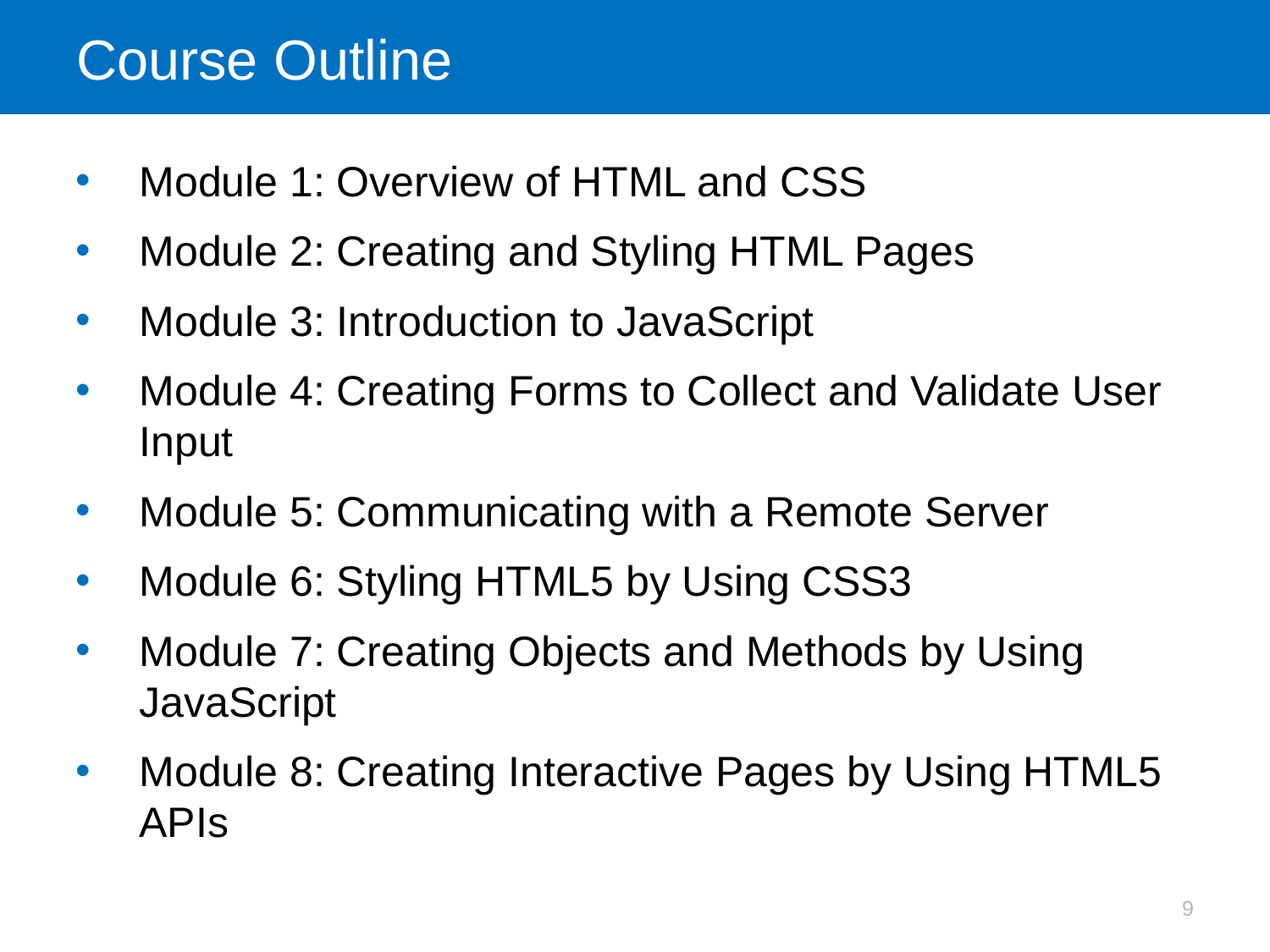

# Course Outline
Module 1: Overview of HTML and CSS
Module 2: Creating and Styling HTML Pages
Module 3: Introduction to JavaScript
Module 4: Creating Forms to Collect and Validate User Input
Module 5: Communicating with a Remote Server
Module 6: Styling HTML5 by Using CSS3
Module 7: Creating Objects and Methods by Using JavaScript
Module 8: Creating Interactive Pages by Using HTML5 APIs
9